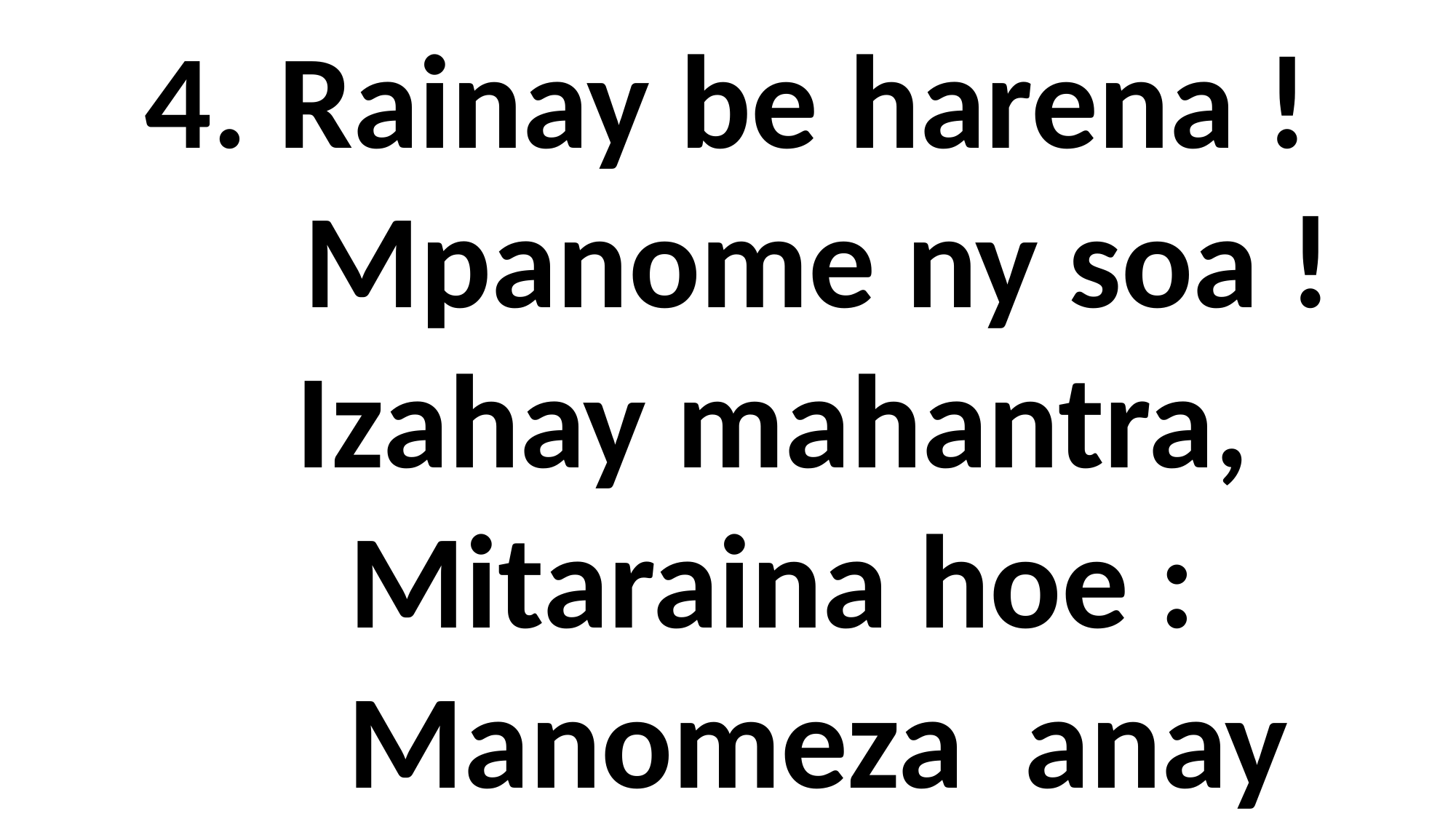

4. Rainay be harena !
      Mpanome ny soa !
   Izahay mahantra,
   Mitaraina hoe :
      Manomeza  anay